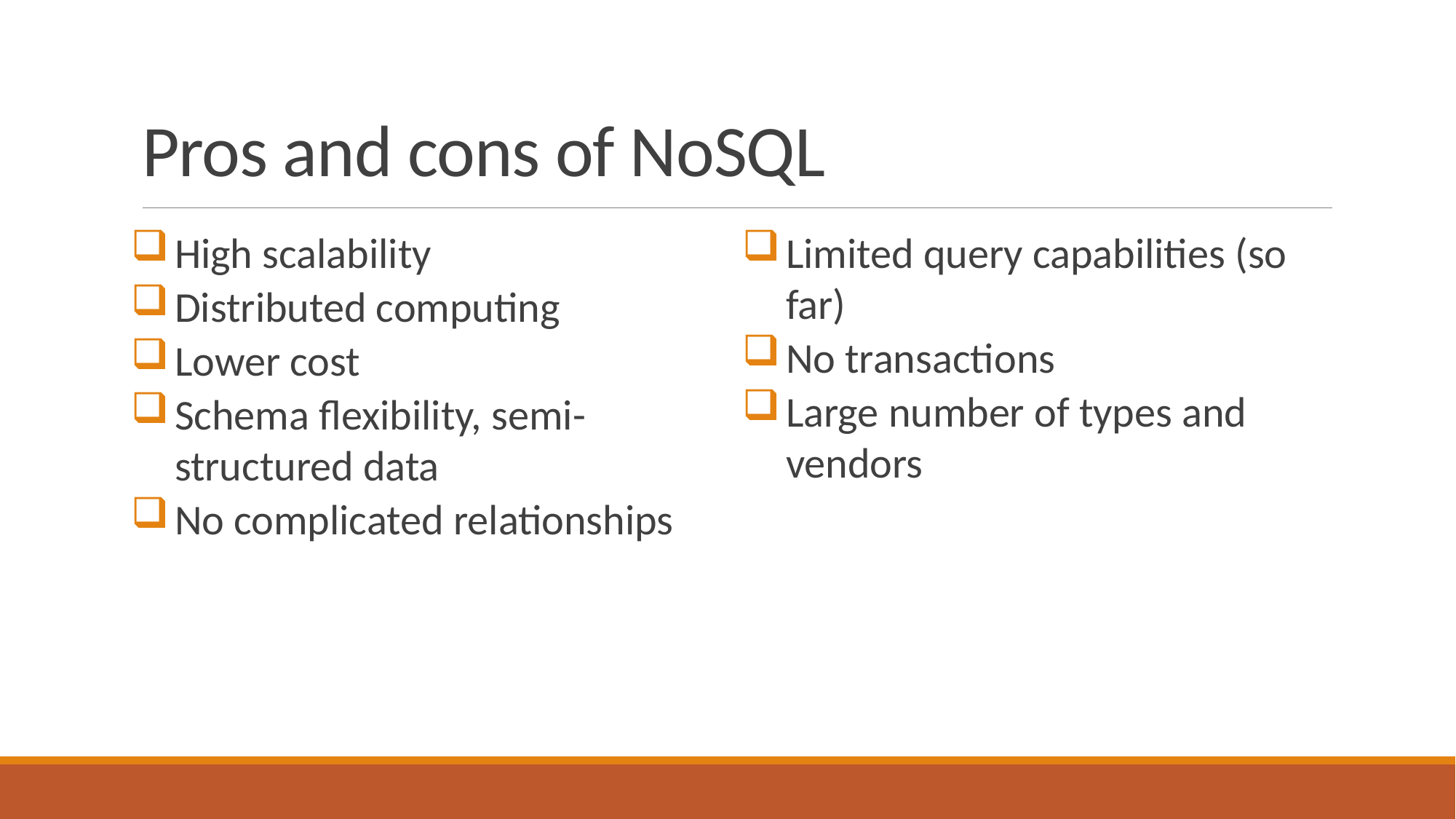

# Pros and cons of NoSQL
High scalability
Distributed computing
Lower cost
Schema flexibility, semi-structured data
No complicated relationships

Limited query capabilities (so far)
No transactions
Large number of types and vendors